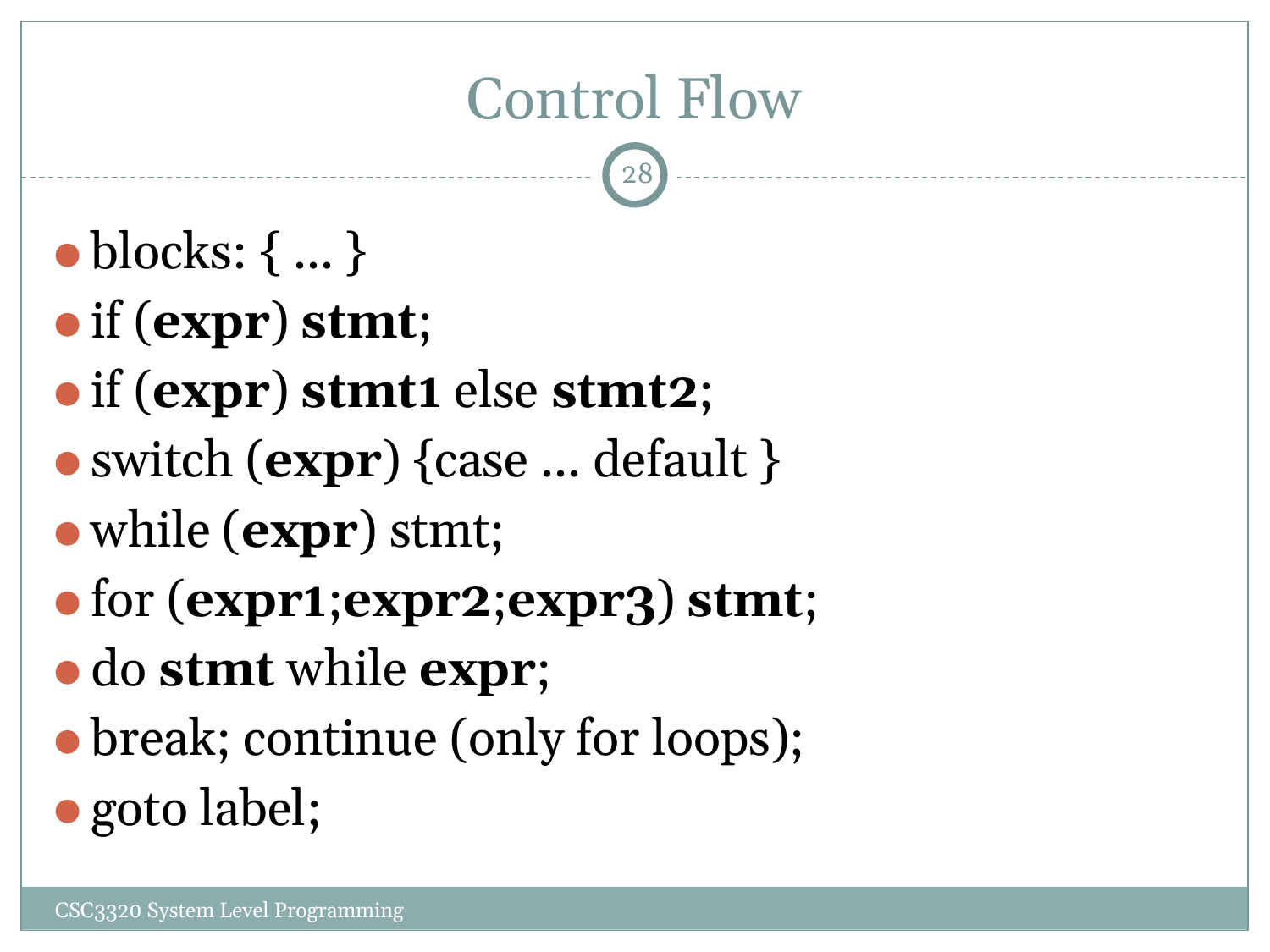

# Control Flow
28
blocks: { ... }
if (expr) stmt;
if (expr) stmt1 else stmt2;
switch (expr) {case ... default }
while (expr) stmt;
for (expr1;expr2;expr3) stmt;
do stmt while expr;
break; continue (only for loops);
goto label;
CSC3320 System Level Programming